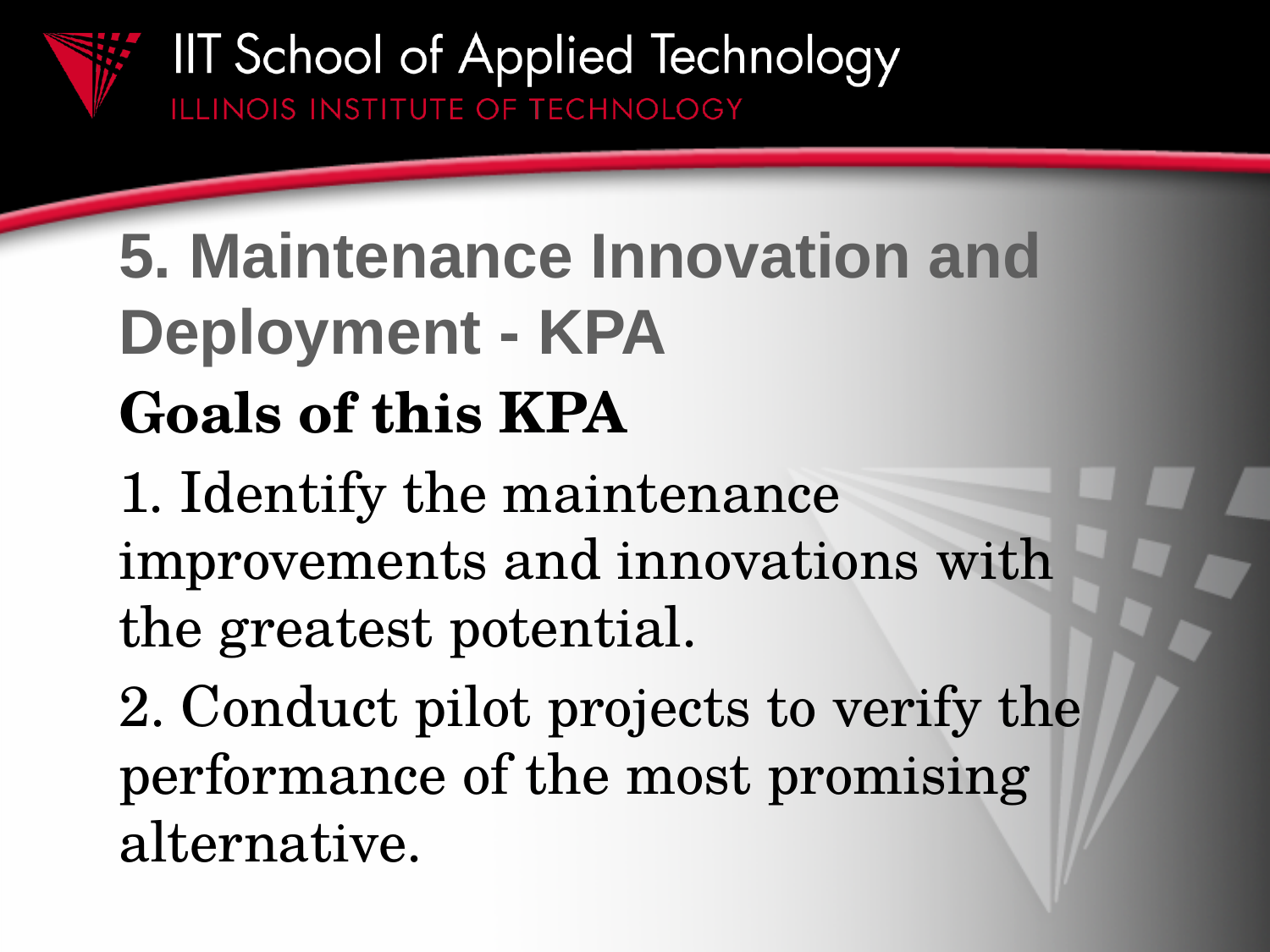

# 5. Maintenance Innovation and Deployment - KPA
Goals of this KPA
1. Identify the maintenance improvements and innovations with the greatest potential.
2. Conduct pilot projects to verify the performance of the most promising alternative.